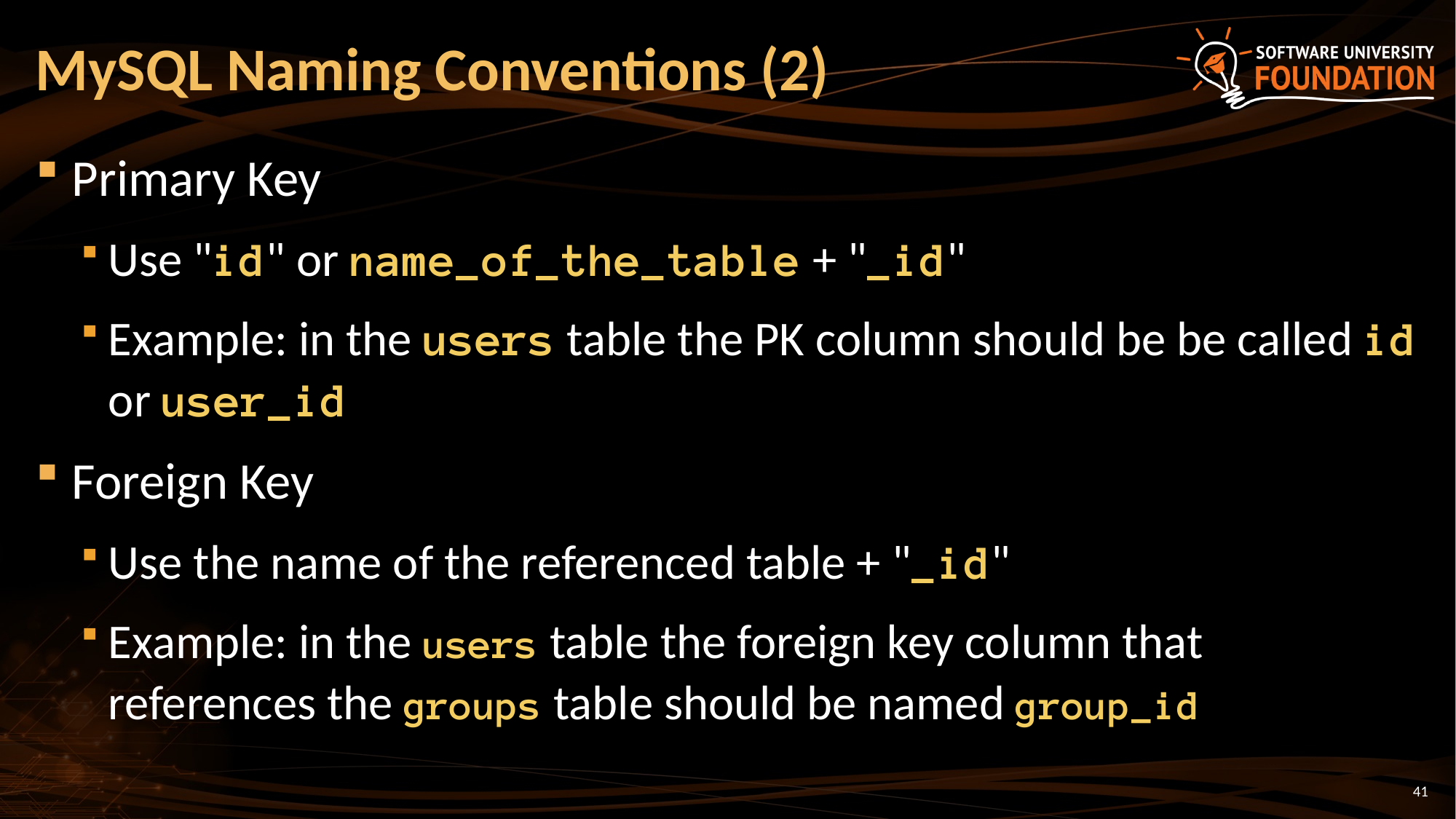

# MySQL Naming Conventions (2)
Primary Key
Use "id" or name_of_the_table + "_id"
Example: in the users table the PK column should be be called id or user_id
Foreign Key
Use the name of the referenced table + "_id"
Example: in the users table the foreign key column that references the groups table should be named group_id
41